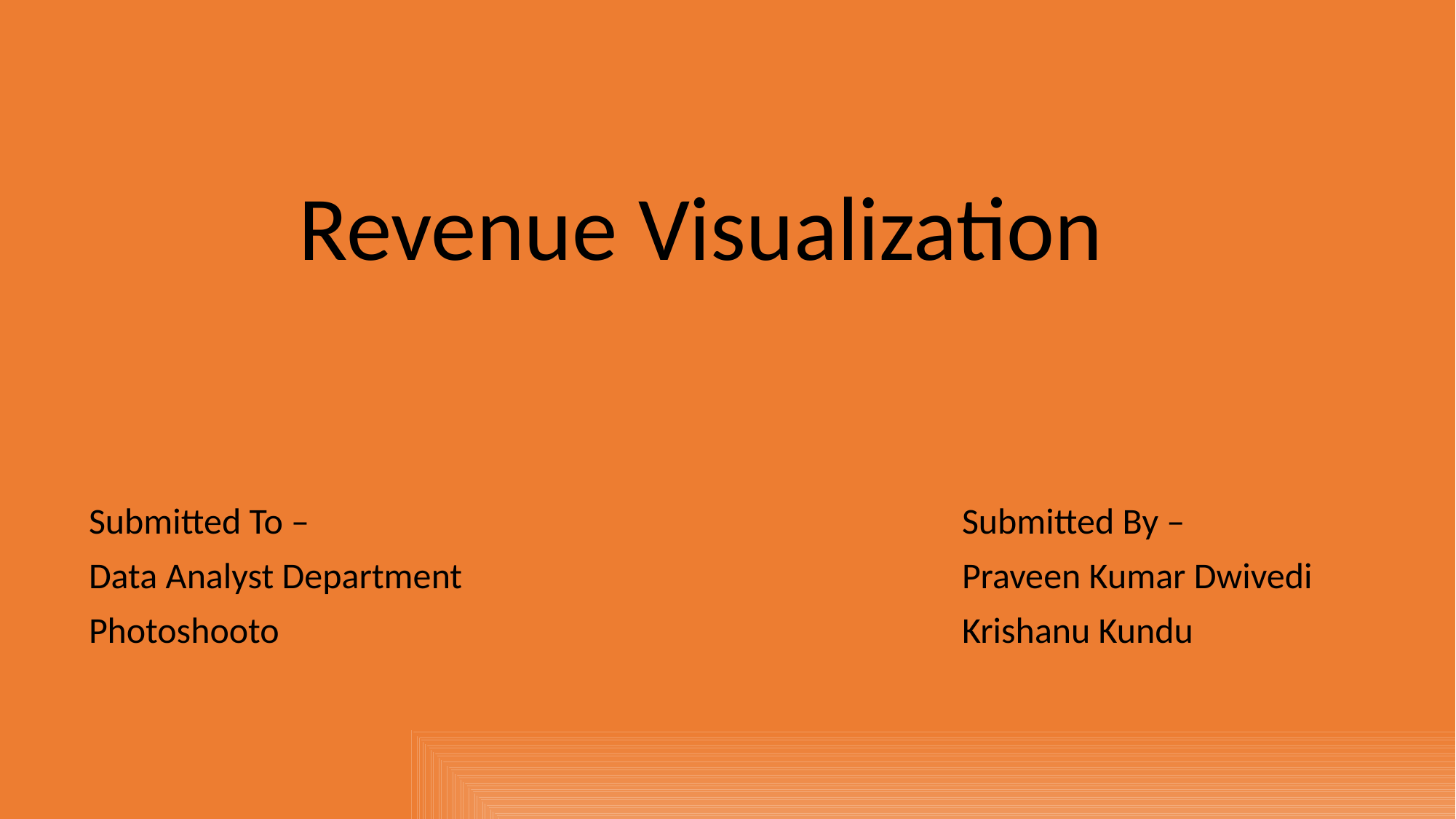

# Revenue Visualization
Submitted To – 						Submitted By –
Data Analyst Department					Praveen Kumar Dwivedi
Photoshooto							Krishanu Kundu